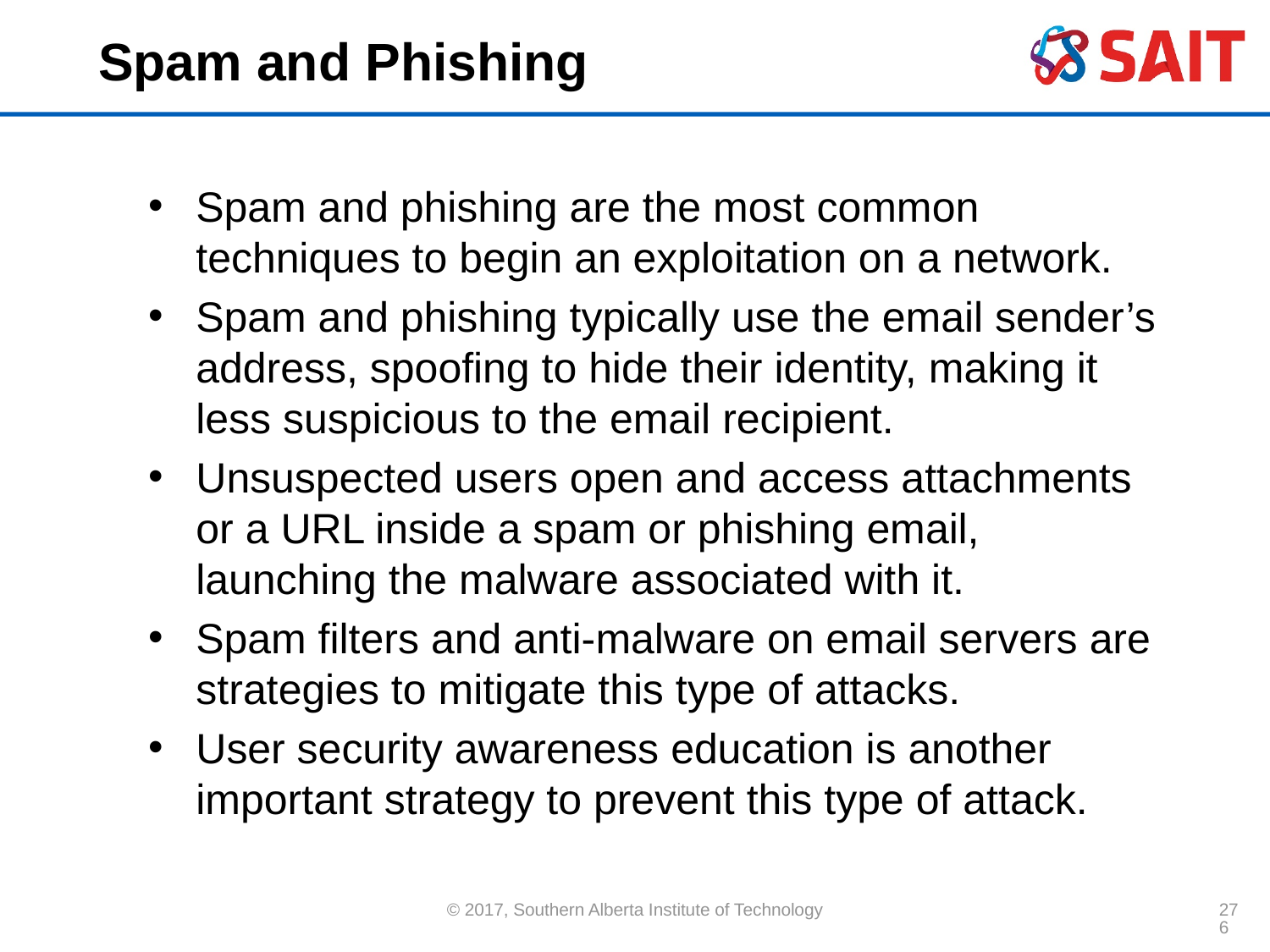

# Spam and Phishing
Spam and phishing are the most common techniques to begin an exploitation on a network.
Spam and phishing typically use the email sender’s address, spoofing to hide their identity, making it less suspicious to the email recipient.
Unsuspected users open and access attachments or a URL inside a spam or phishing email, launching the malware associated with it.
Spam filters and anti-malware on email servers are strategies to mitigate this type of attacks.
User security awareness education is another important strategy to prevent this type of attack.